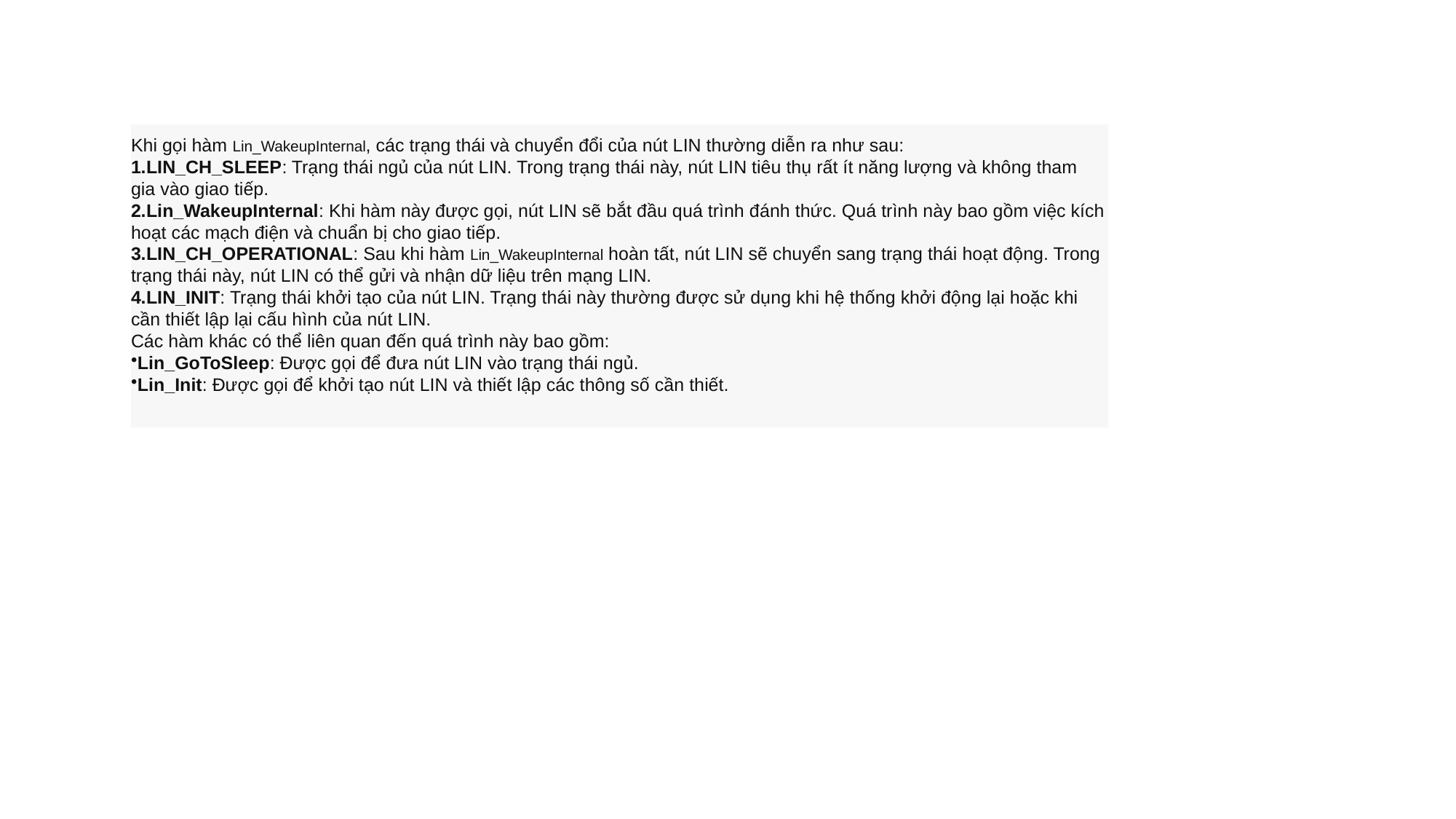

Khi gọi hàm Lin_WakeupInternal, các trạng thái và chuyển đổi của nút LIN thường diễn ra như sau:
LIN_CH_SLEEP: Trạng thái ngủ của nút LIN. Trong trạng thái này, nút LIN tiêu thụ rất ít năng lượng và không tham gia vào giao tiếp.
Lin_WakeupInternal: Khi hàm này được gọi, nút LIN sẽ bắt đầu quá trình đánh thức. Quá trình này bao gồm việc kích hoạt các mạch điện và chuẩn bị cho giao tiếp.
LIN_CH_OPERATIONAL: Sau khi hàm Lin_WakeupInternal hoàn tất, nút LIN sẽ chuyển sang trạng thái hoạt động. Trong trạng thái này, nút LIN có thể gửi và nhận dữ liệu trên mạng LIN.
LIN_INIT: Trạng thái khởi tạo của nút LIN. Trạng thái này thường được sử dụng khi hệ thống khởi động lại hoặc khi cần thiết lập lại cấu hình của nút LIN.
Các hàm khác có thể liên quan đến quá trình này bao gồm:
Lin_GoToSleep: Được gọi để đưa nút LIN vào trạng thái ngủ.
Lin_Init: Được gọi để khởi tạo nút LIN và thiết lập các thông số cần thiết.